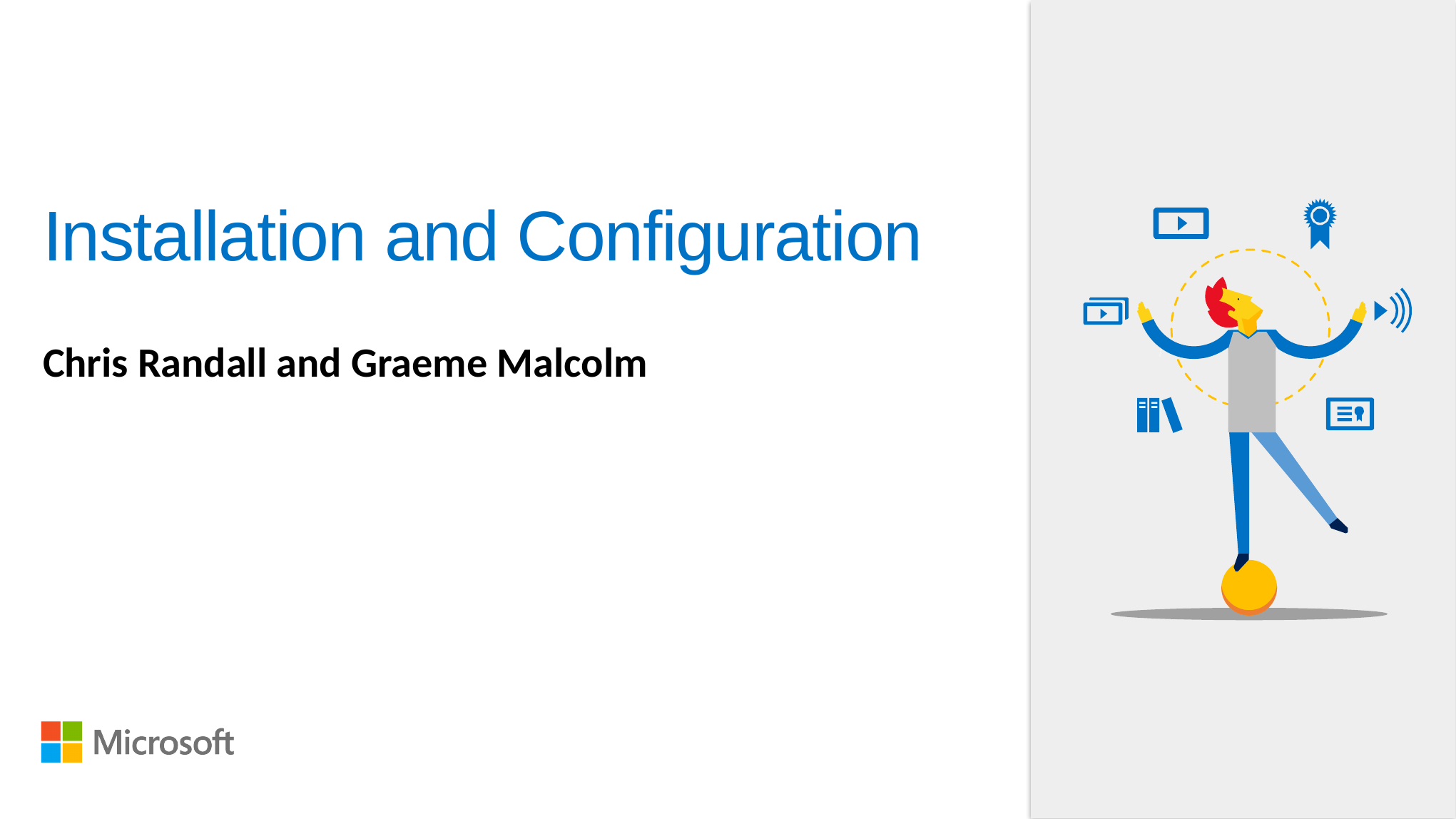

# Installation and Configuration
Chris Randall and Graeme Malcolm